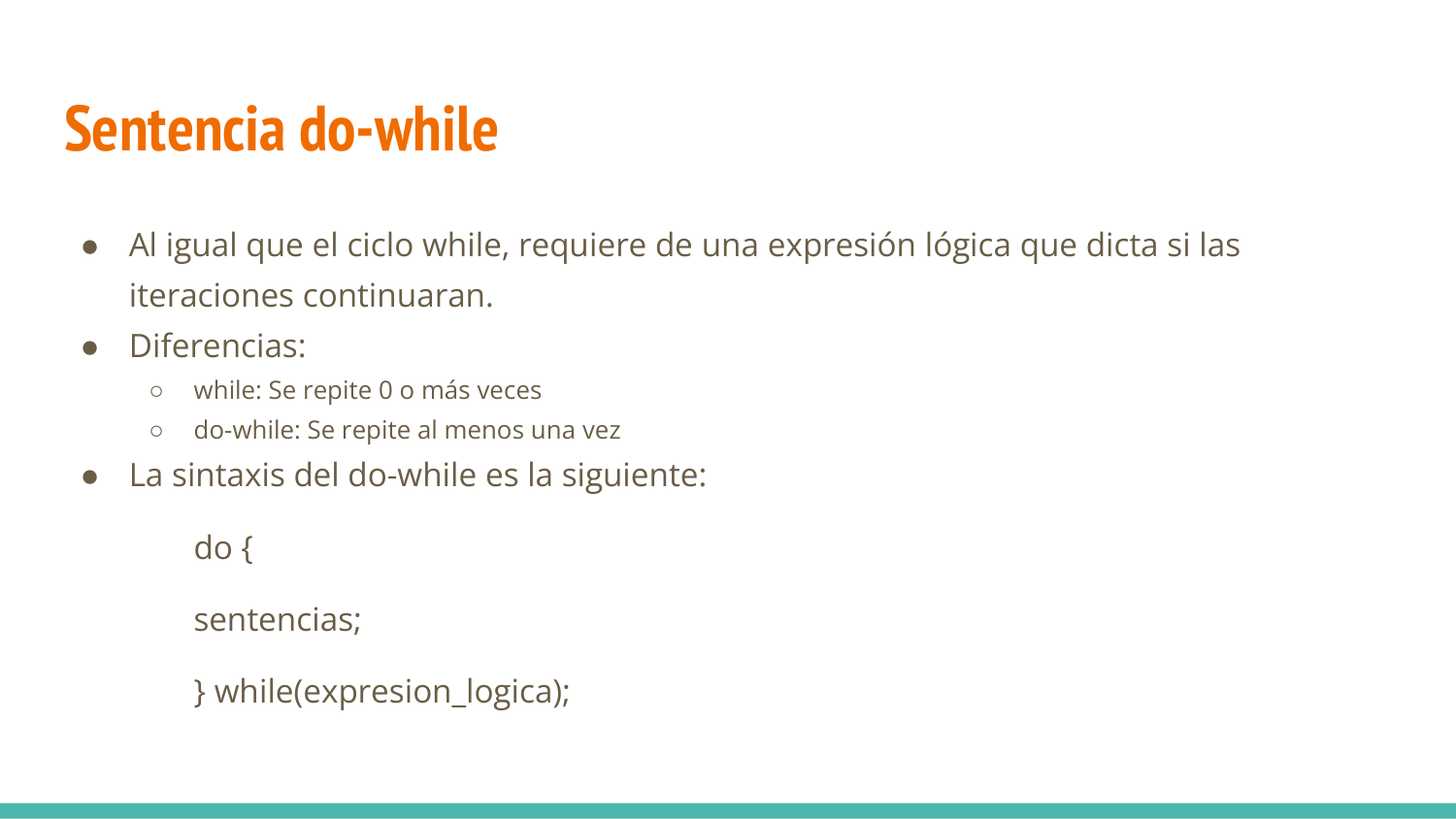

# Sentencia do-while
Al igual que el ciclo while, requiere de una expresión lógica que dicta si las iteraciones continuaran.
Diferencias:
while: Se repite 0 o más veces
do-while: Se repite al menos una vez
La sintaxis del do-while es la siguiente:
do {
sentencias;
} while(expresion_logica);